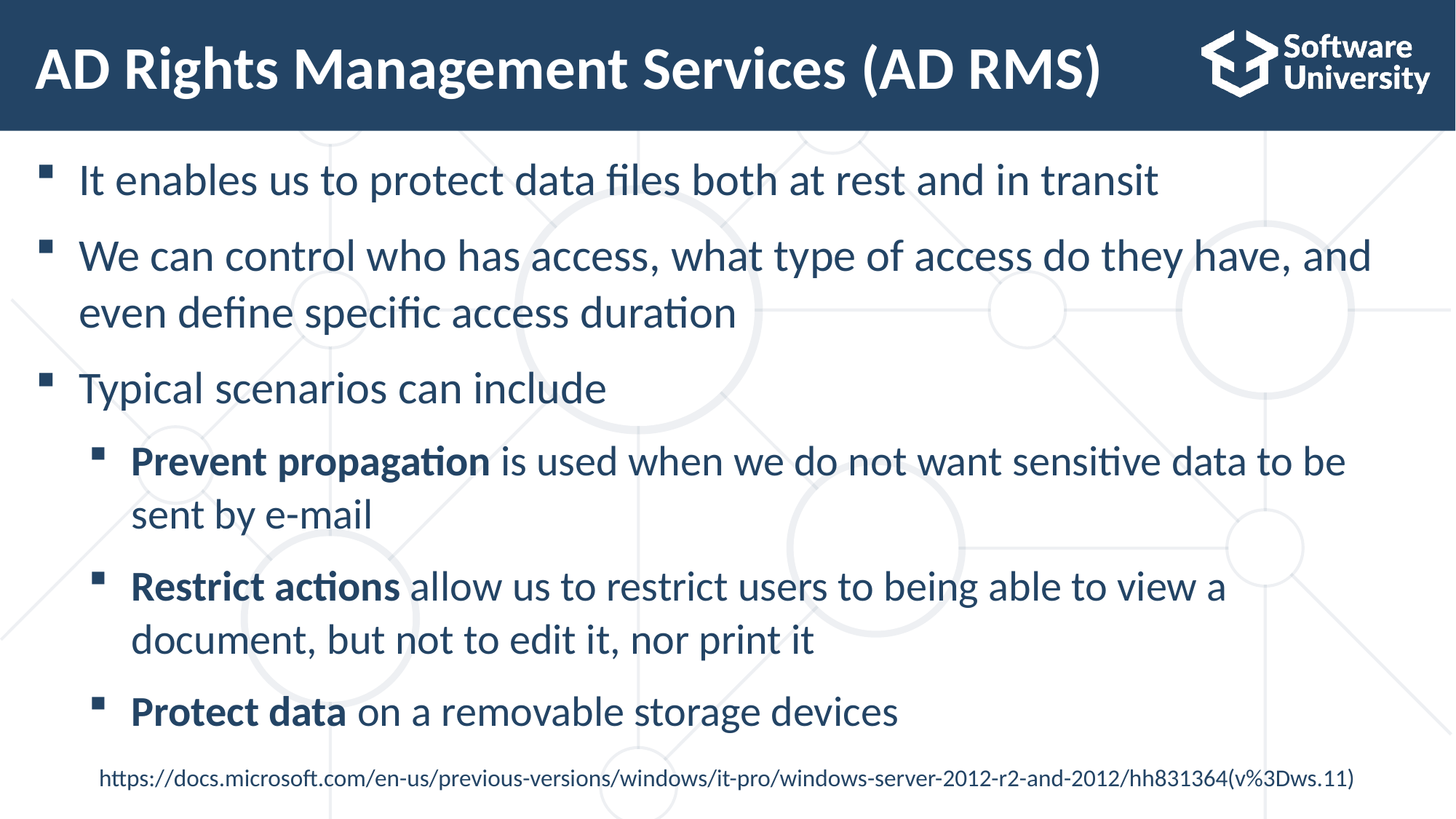

# AD Rights Management Services (AD RMS)
It enables us to protect data files both at rest and in transit
We can control who has access, what type of access do they have, and even define specific access duration
Typical scenarios can include
Prevent propagation is used when we do not want sensitive data to be sent by e-mail
Restrict actions allow us to restrict users to being able to view a document, but not to edit it, nor print it
Protect data on a removable storage devices
https://docs.microsoft.com/en-us/previous-versions/windows/it-pro/windows-server-2012-r2-and-2012/hh831364(v%3Dws.11)